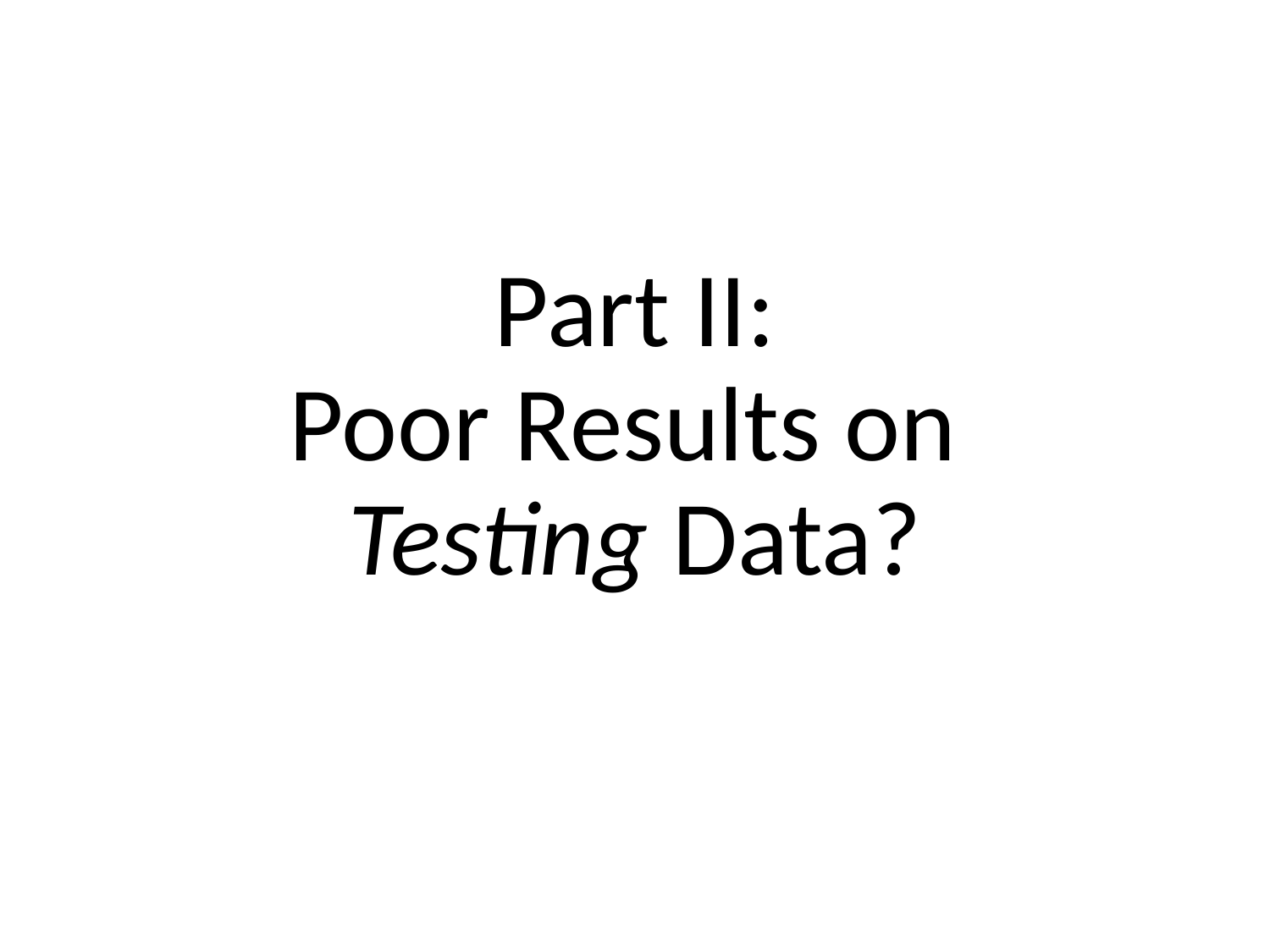

# Part II: Poor Results on Testing Data?